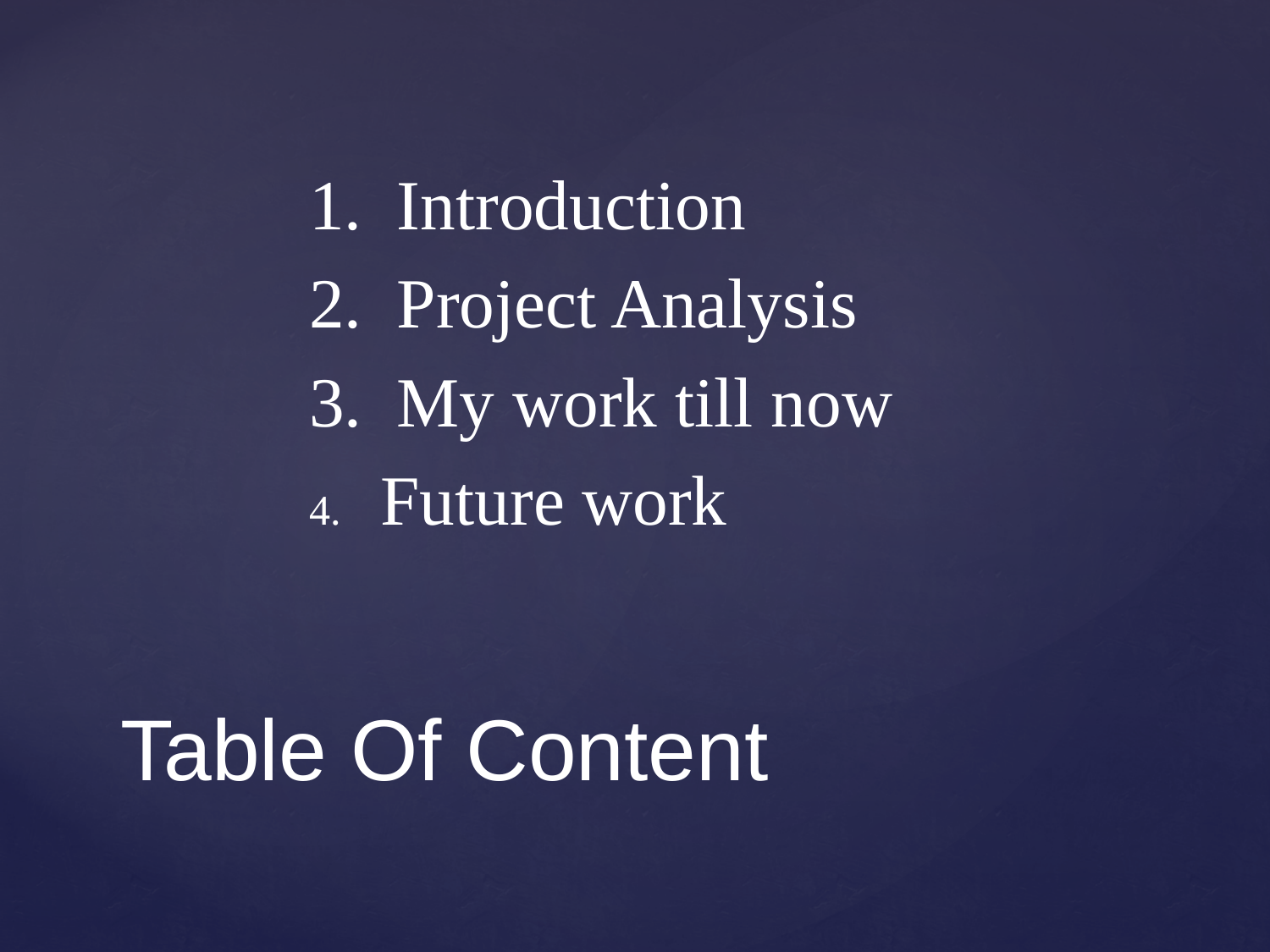

1.  Introduction
2.  Project Analysis
3.  My work till now
Future work
# Table Of Content